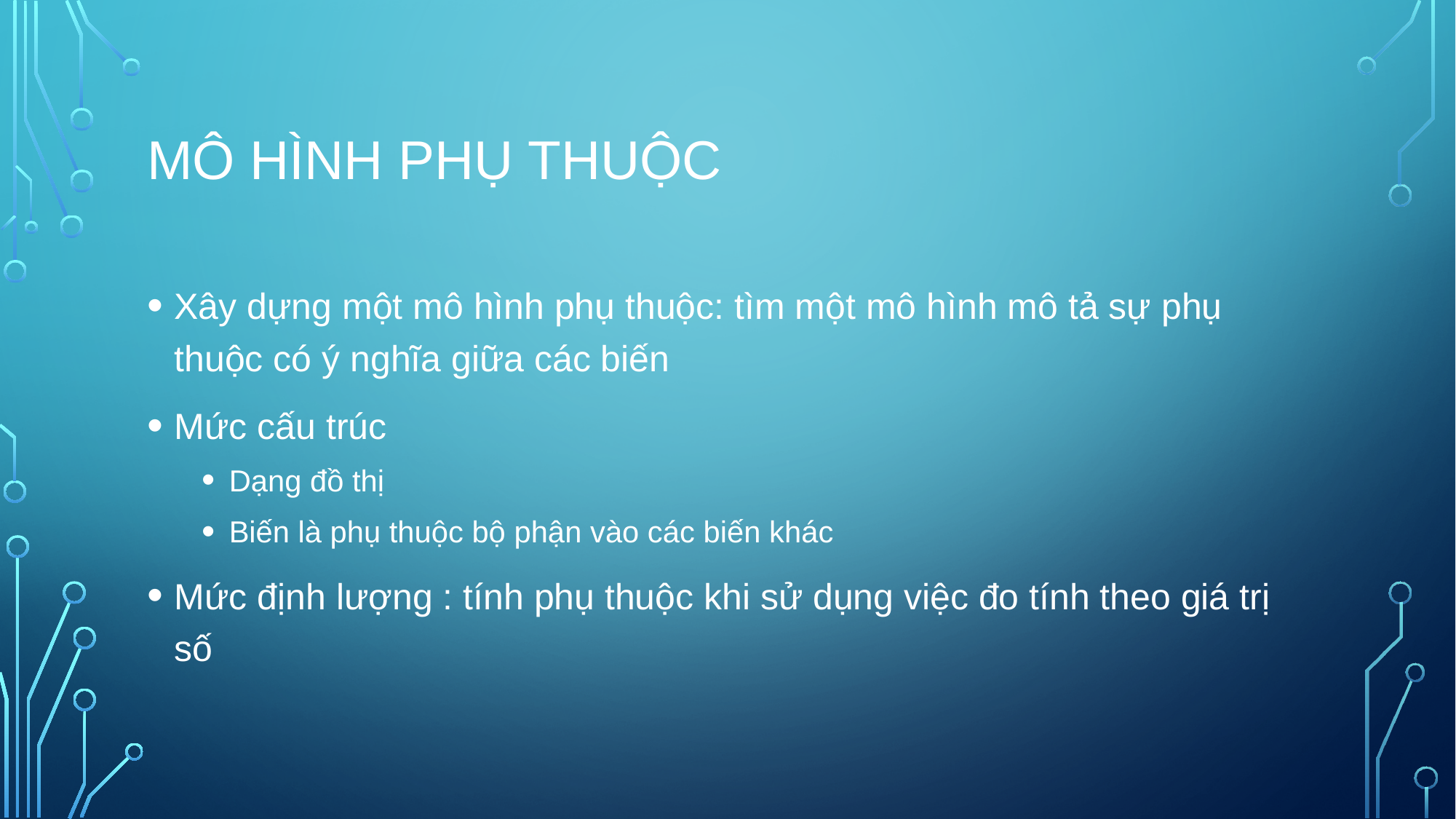

# Mô hình phụ thuộc
Xây dựng một mô hình phụ thuộc: tìm một mô hình mô tả sự phụ thuộc có ý nghĩa giữa các biến
Mức cấu trúc
Dạng đồ thị
Biến là phụ thuộc bộ phận vào các biến khác
Mức định lượng : tính phụ thuộc khi sử dụng việc đo tính theo giá trị số